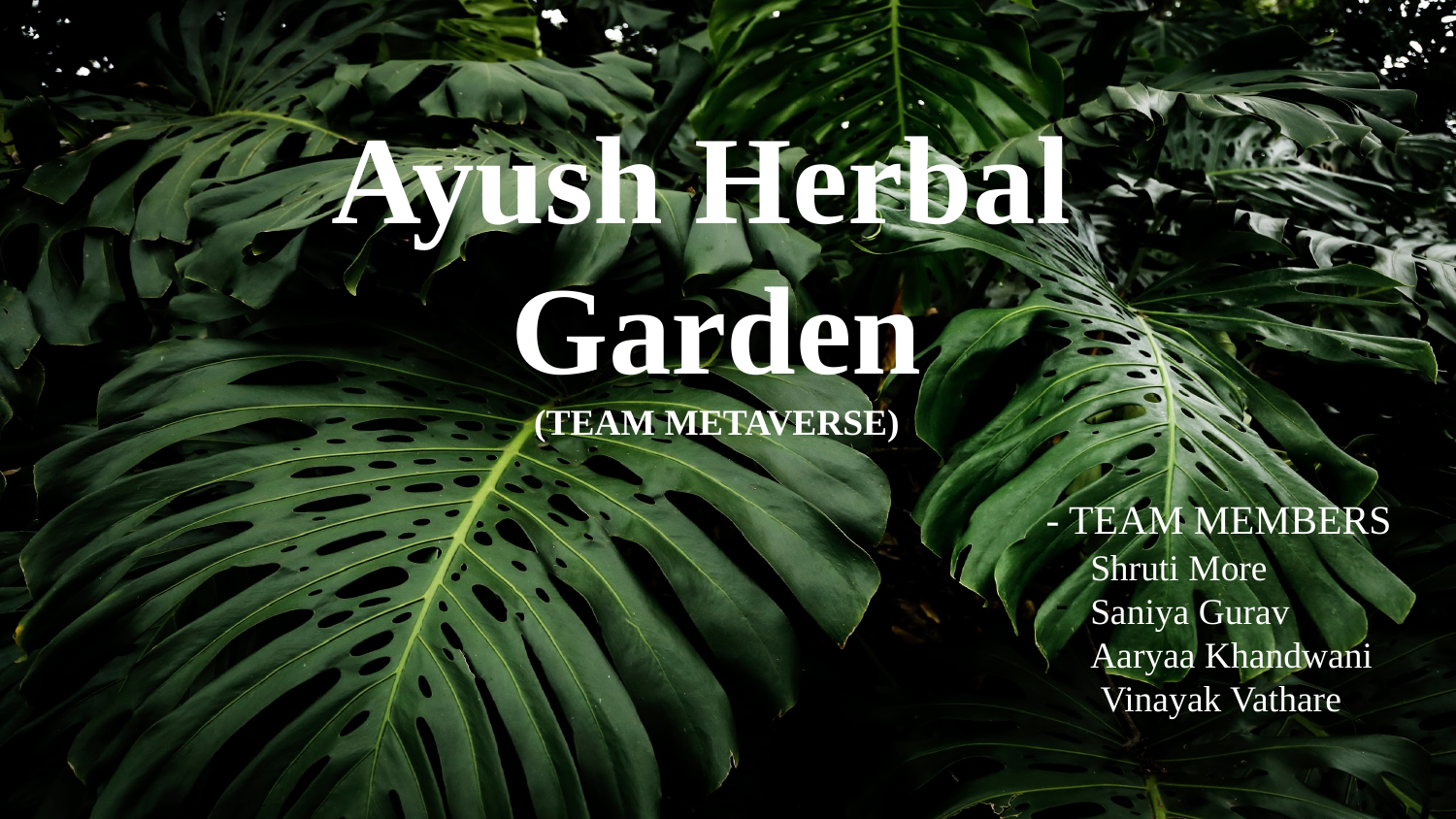

# Ayush Herbal Garden (TEAM METAVERSE)
- TEAM MEMBERS

Shruti More
Saniya Gurav
Aaryaa Khandwani
       Vinayak Vathare